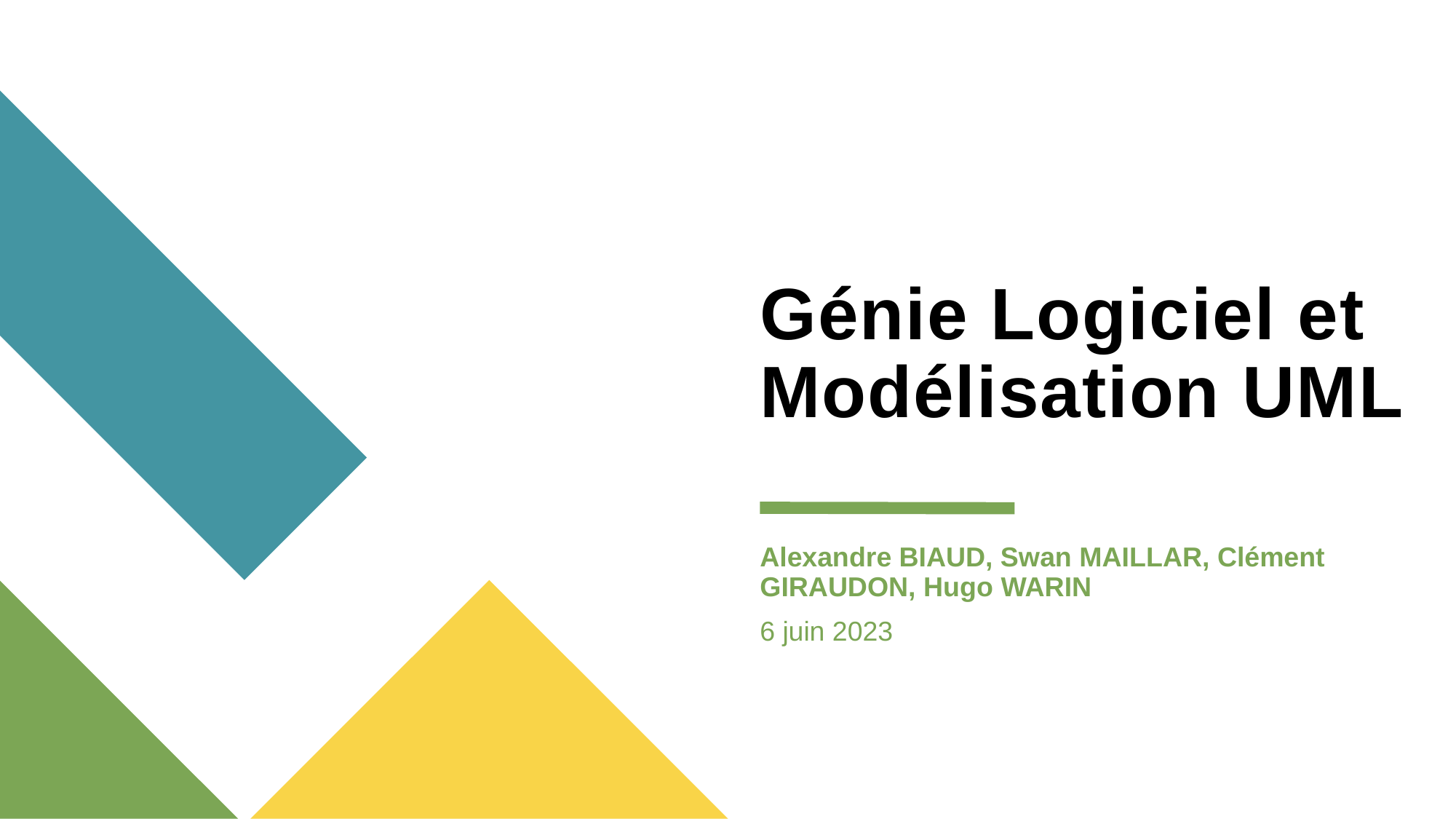

# Génie Logiciel et Modélisation UML
Alexandre BIAUD, Swan MAILLAR, Clément GIRAUDON, Hugo WARIN
6 juin 2023